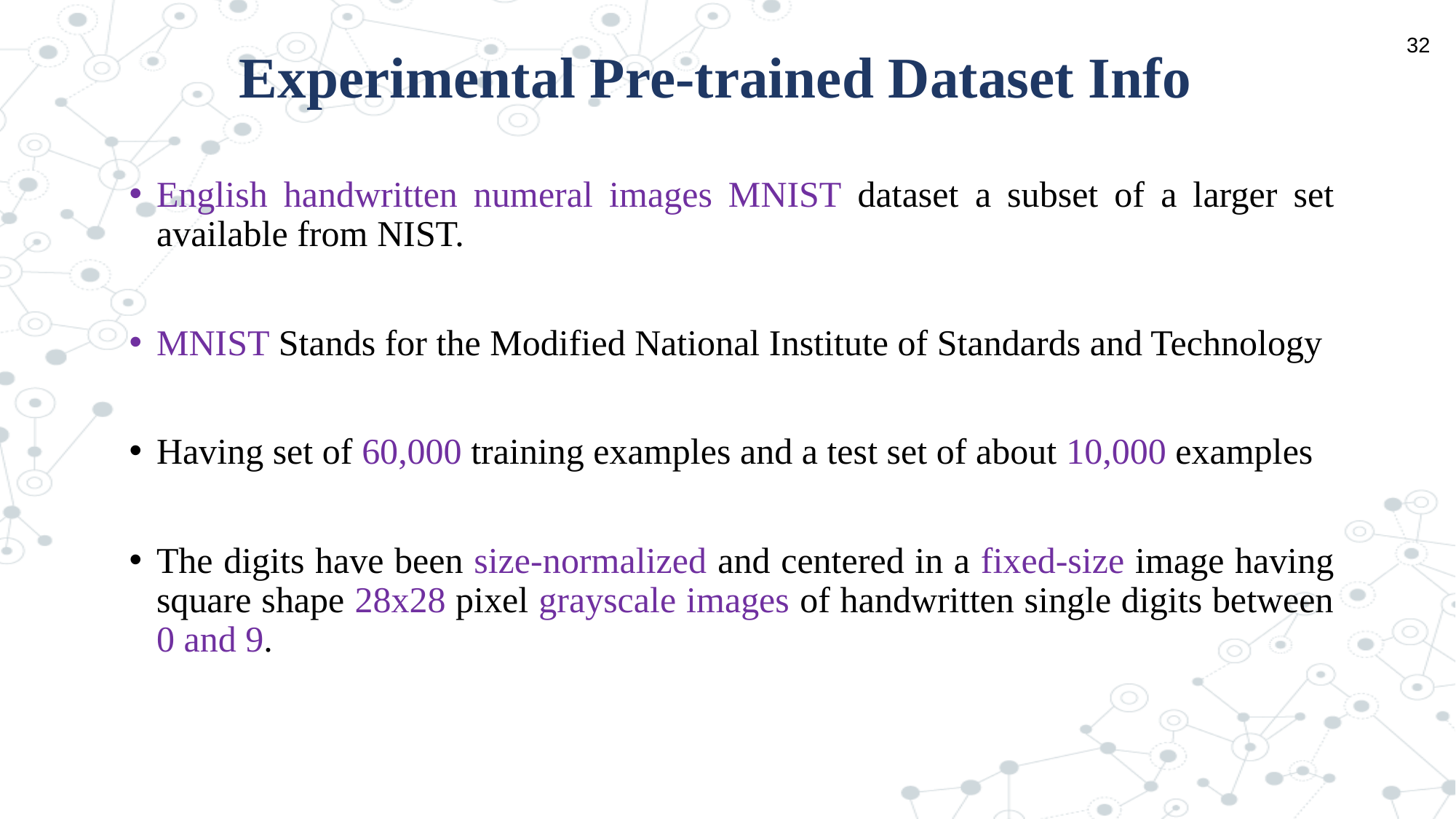

32
Experimental Pre-trained Dataset Info
English handwritten numeral images MNIST dataset a subset of a larger set available from NIST.

MNIST Stands for the Modified National Institute of Standards and Technology

Having set of 60,000 training examples and a test set of about 10,000 examples

The digits have been size-normalized and centered in a fixed-size image having square shape 28x28 pixel grayscale images of handwritten single digits between 0 and 9.